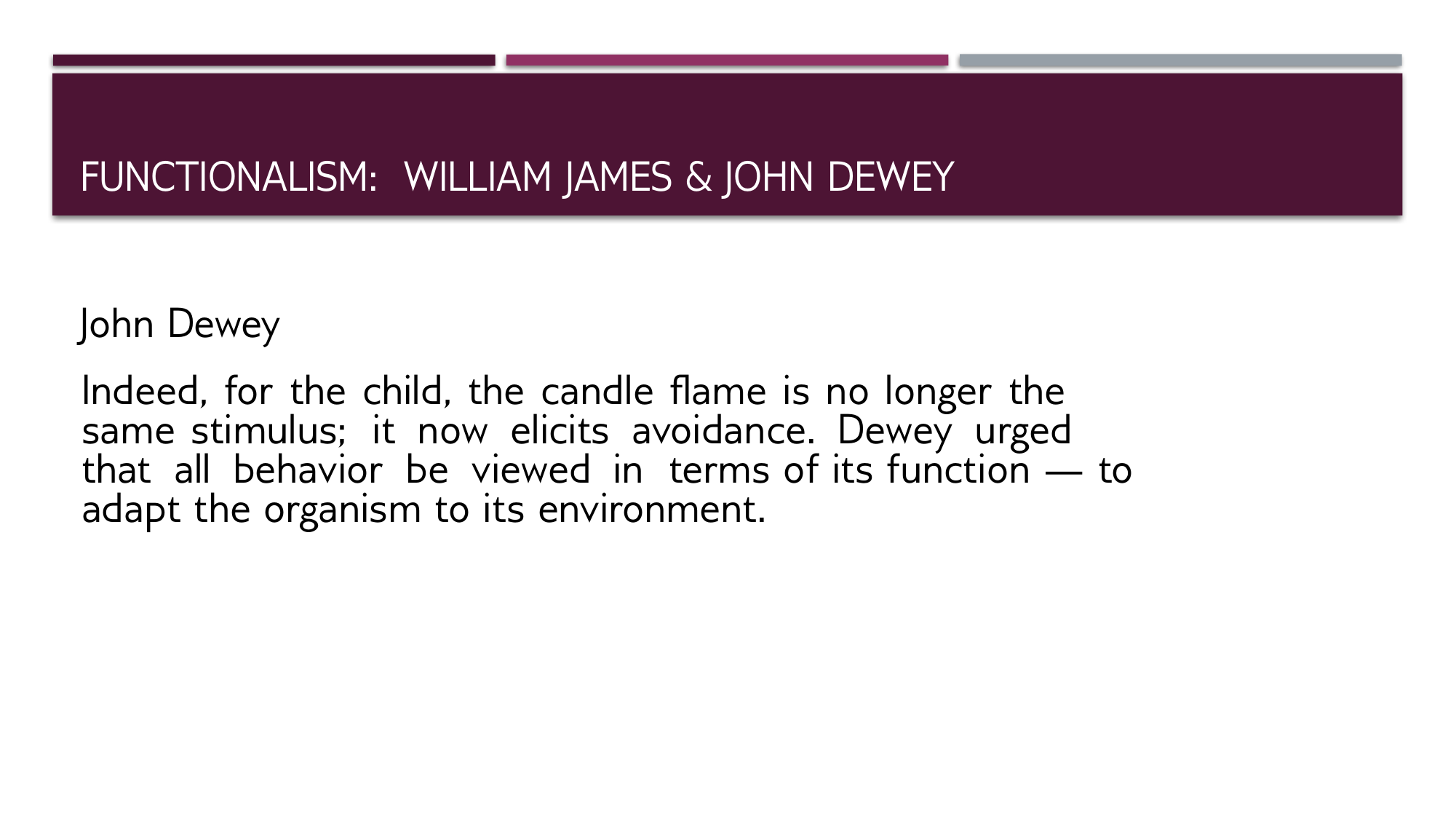

# Functionalism:  William James & John Dewey
John Dewey
Indeed, for the child, the candle flame is no longer the same stimulus;  it now elicits avoidance. Dewey urged that all behavior be viewed in  terms of its function — to adapt the organism to its environment.